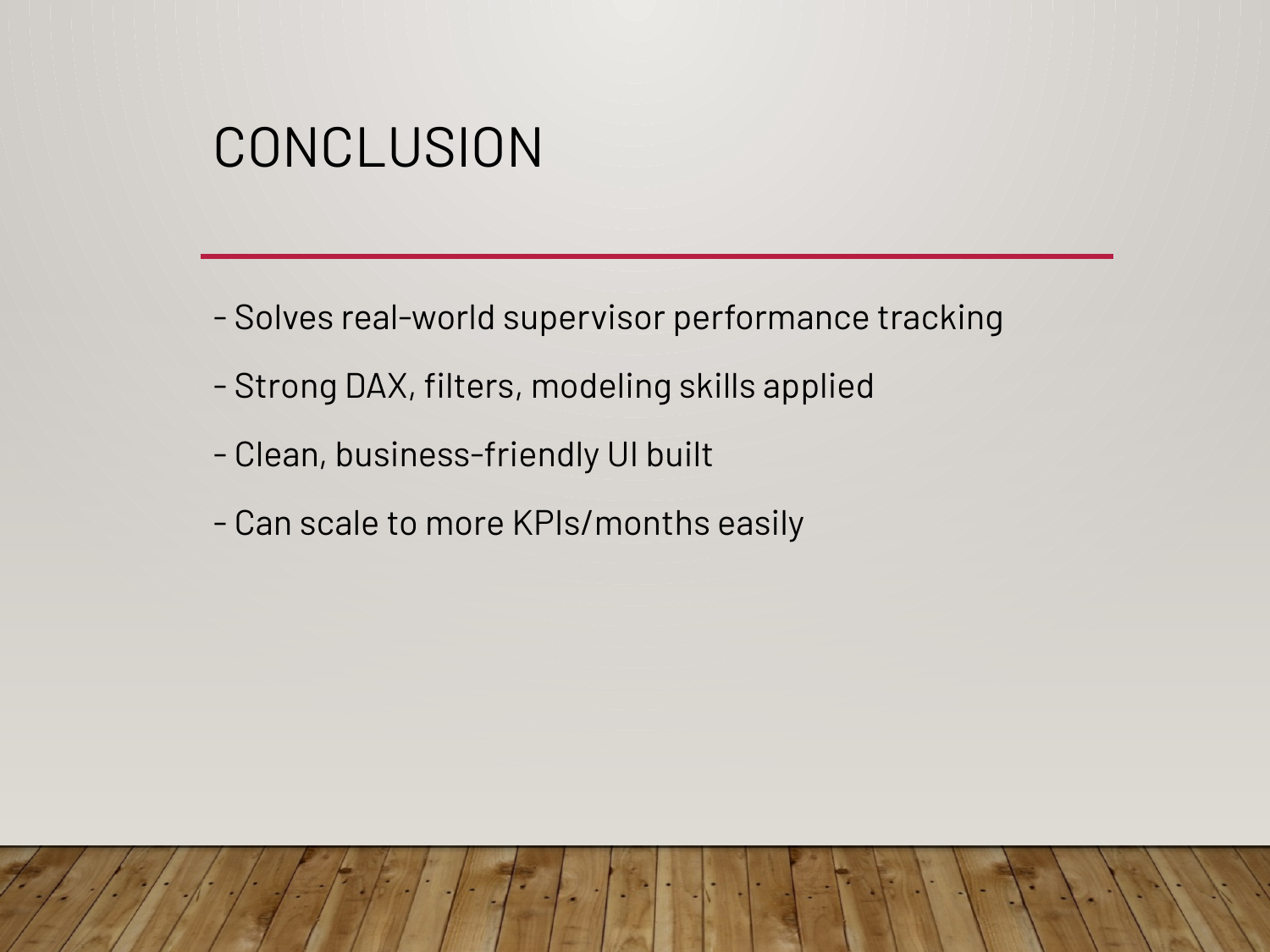

# Conclusion
- Solves real-world supervisor performance tracking
- Strong DAX, filters, modeling skills applied
- Clean, business-friendly UI built
- Can scale to more KPIs/months easily